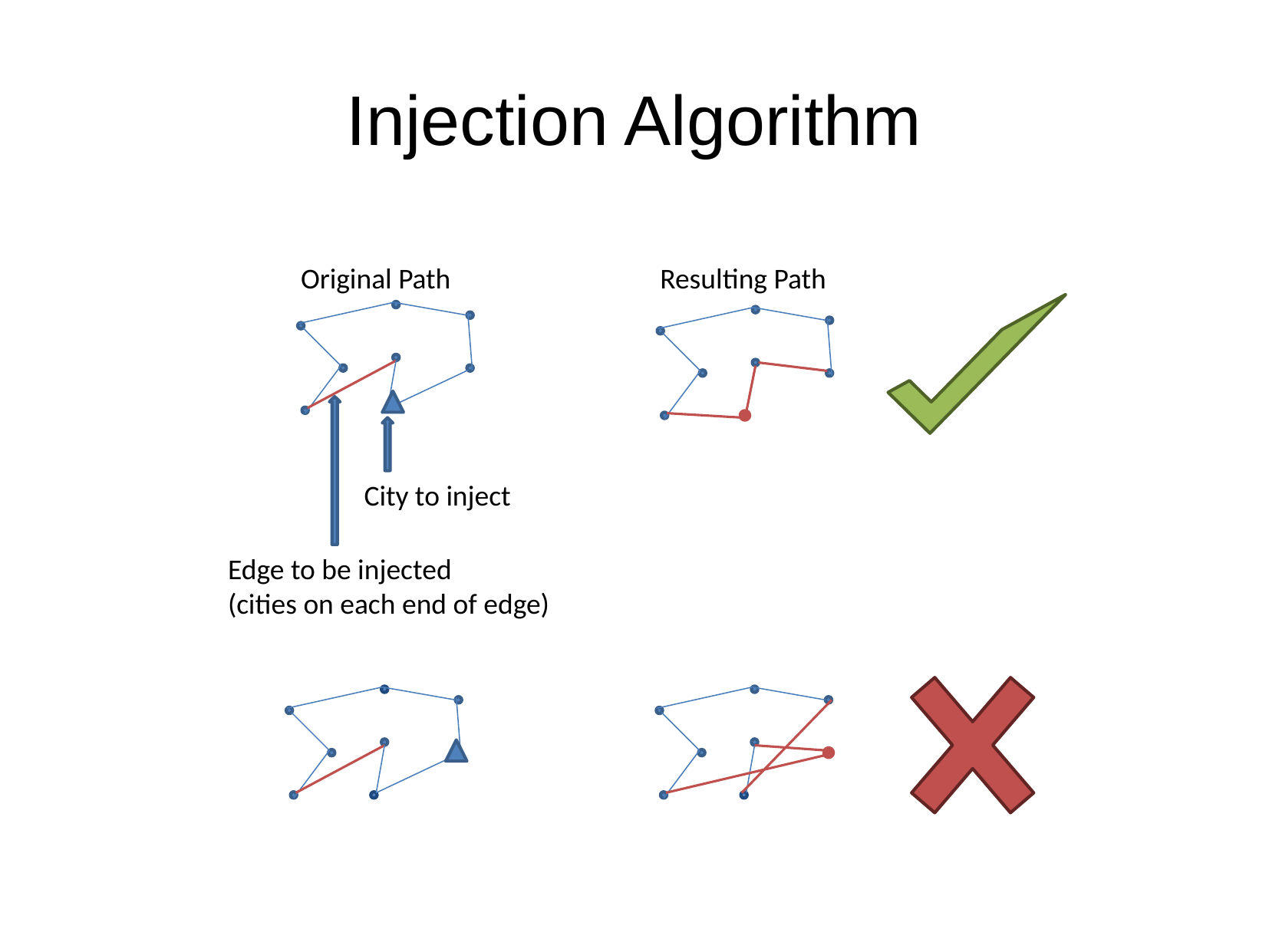

# Injection Algorithm
Original Path
Resulting Path

City to inject
Edge to be injected
(cities on each end of edge)